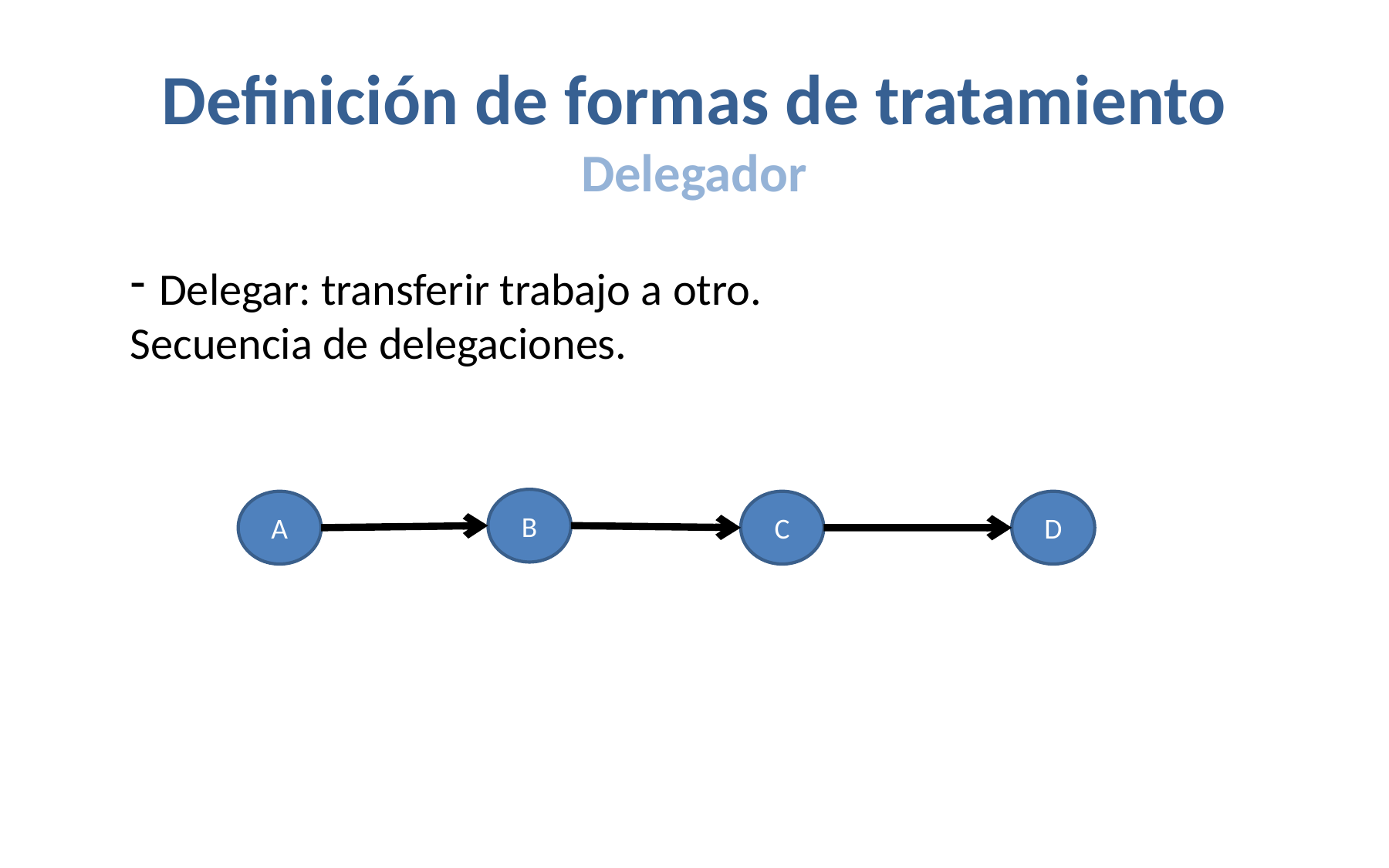

# Definición de formas de tratamiento Delegador

Delegar: transferir trabajo a otro.
Secuencia de delegaciones.
B
C
A
D